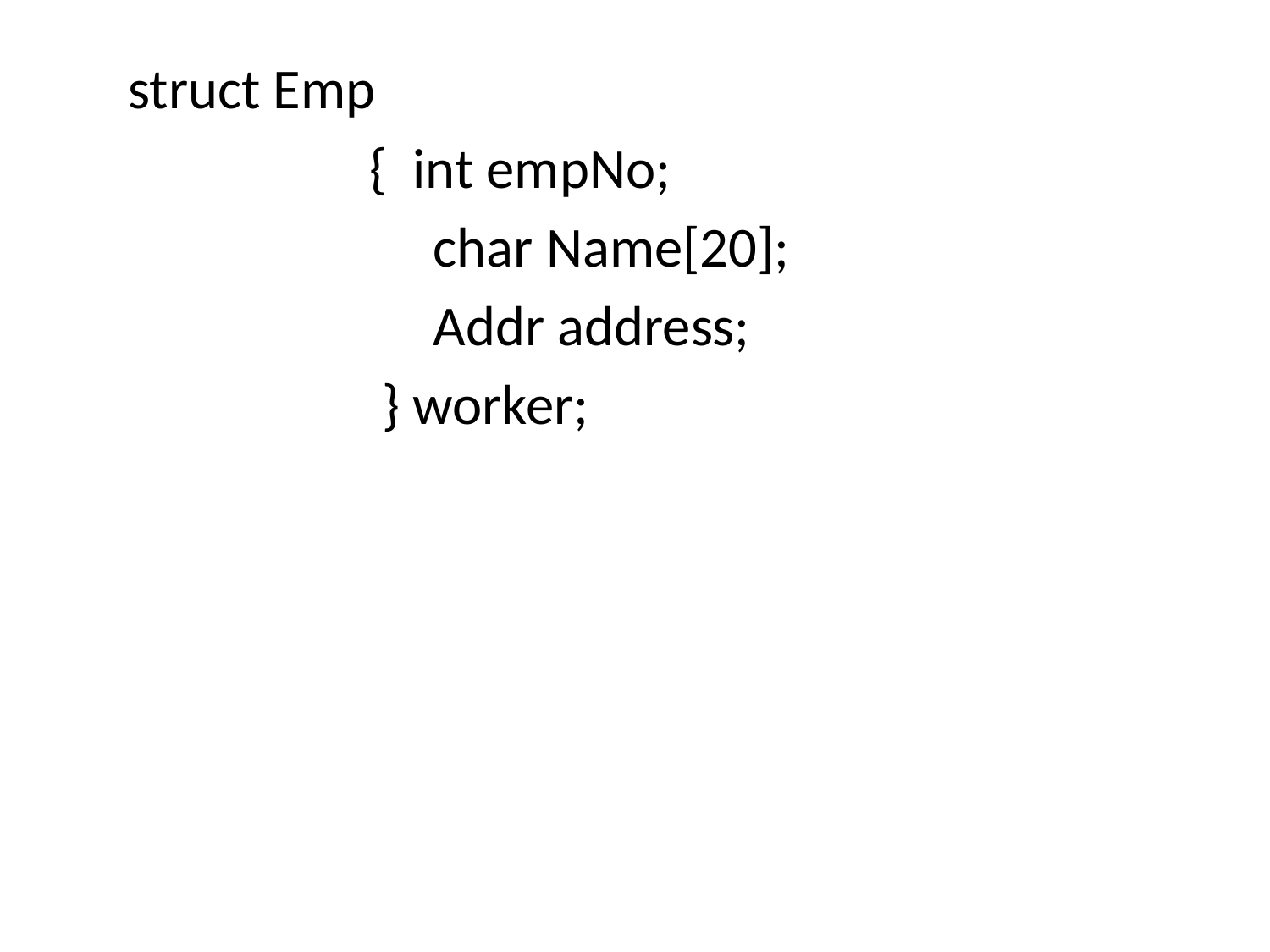

struct Emp
		   {  int empNo;
		        char Name[20];
		        Addr address;
		    } worker;